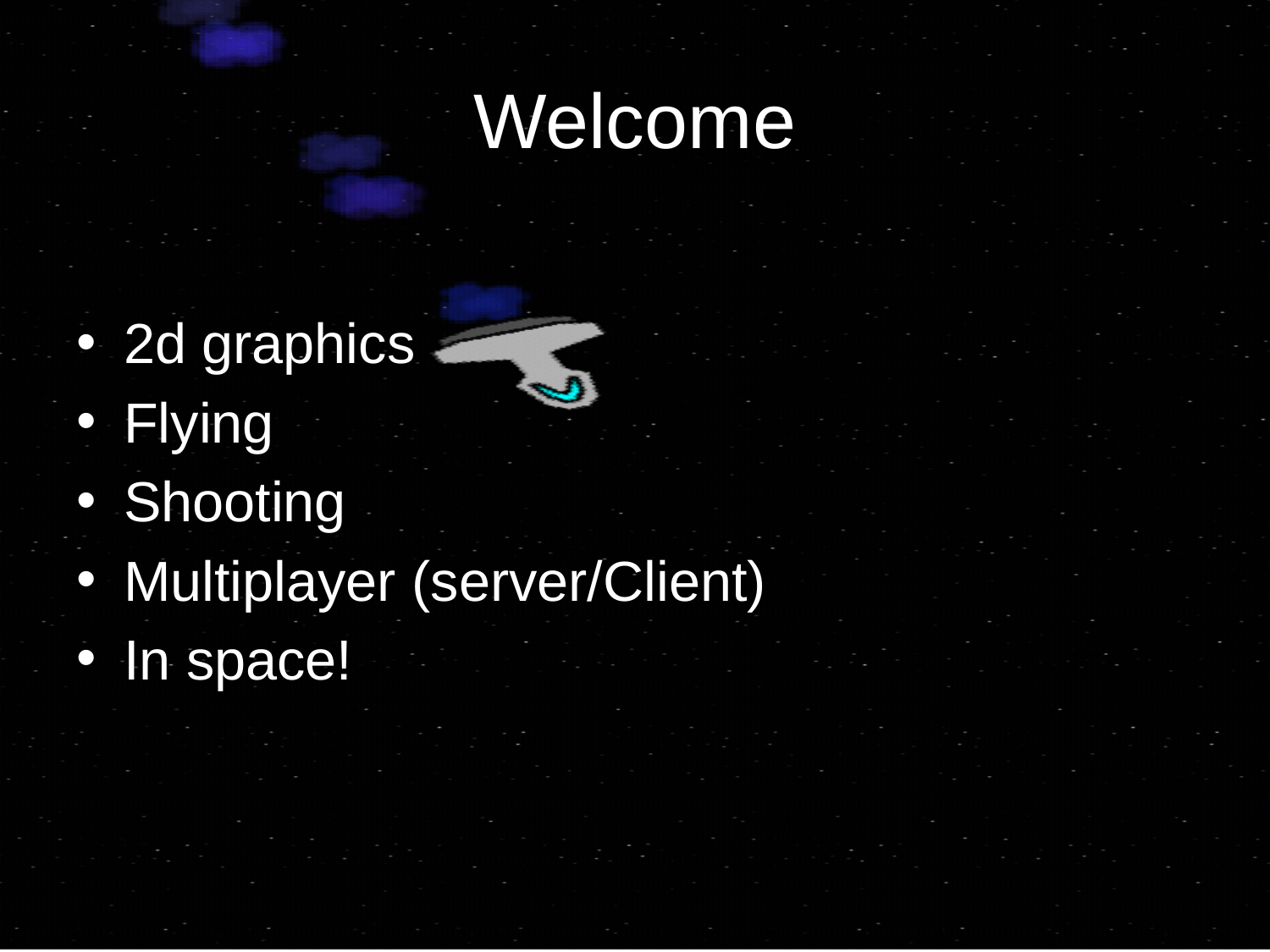

# Welcome

2d graphics
Flying
Shooting
Multiplayer (server/Client)
In space!